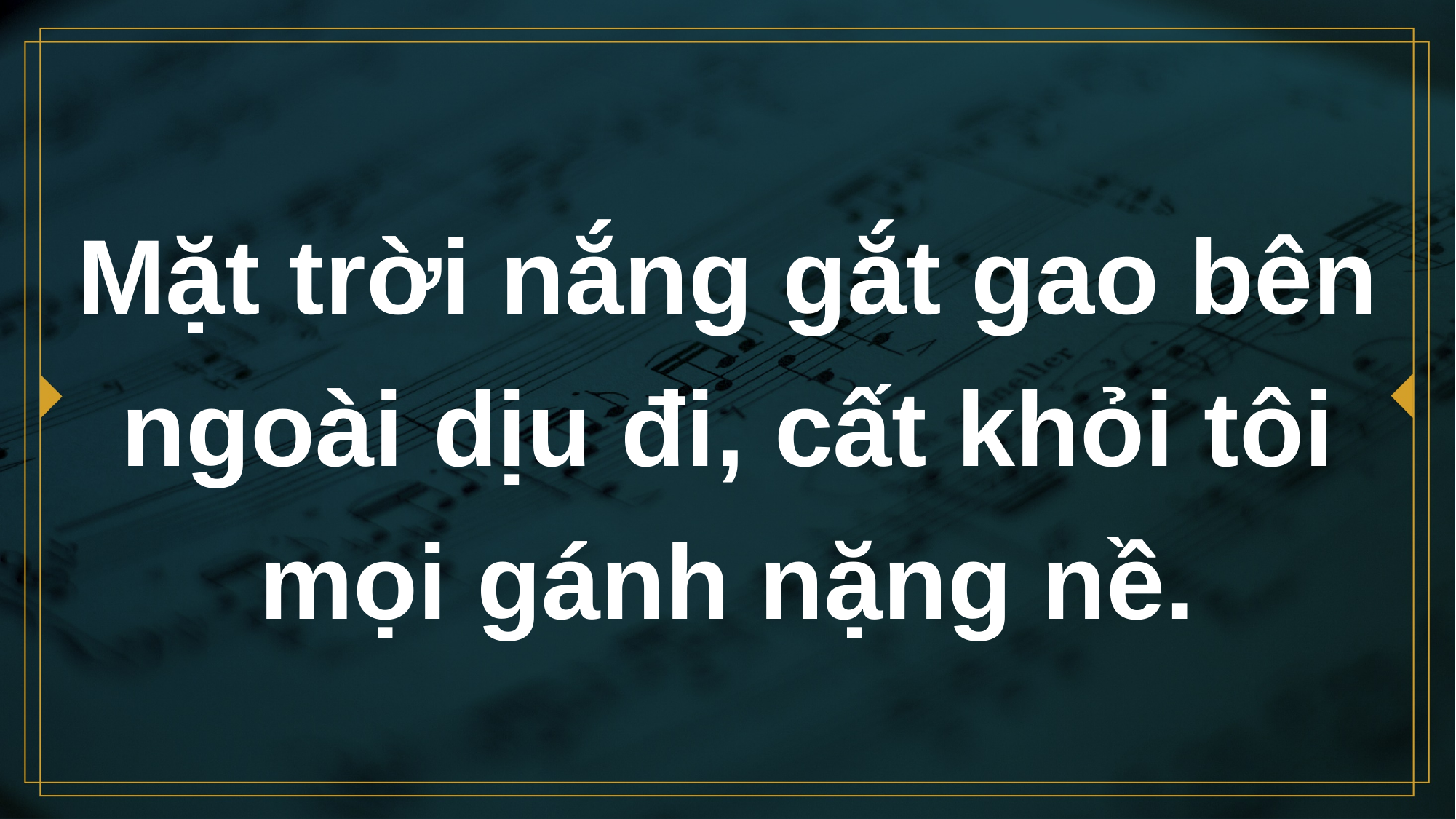

# Mặt trời nắng gắt gao bên ngoài dịu đi, cất khỏi tôi mọi gánh nặng nề.